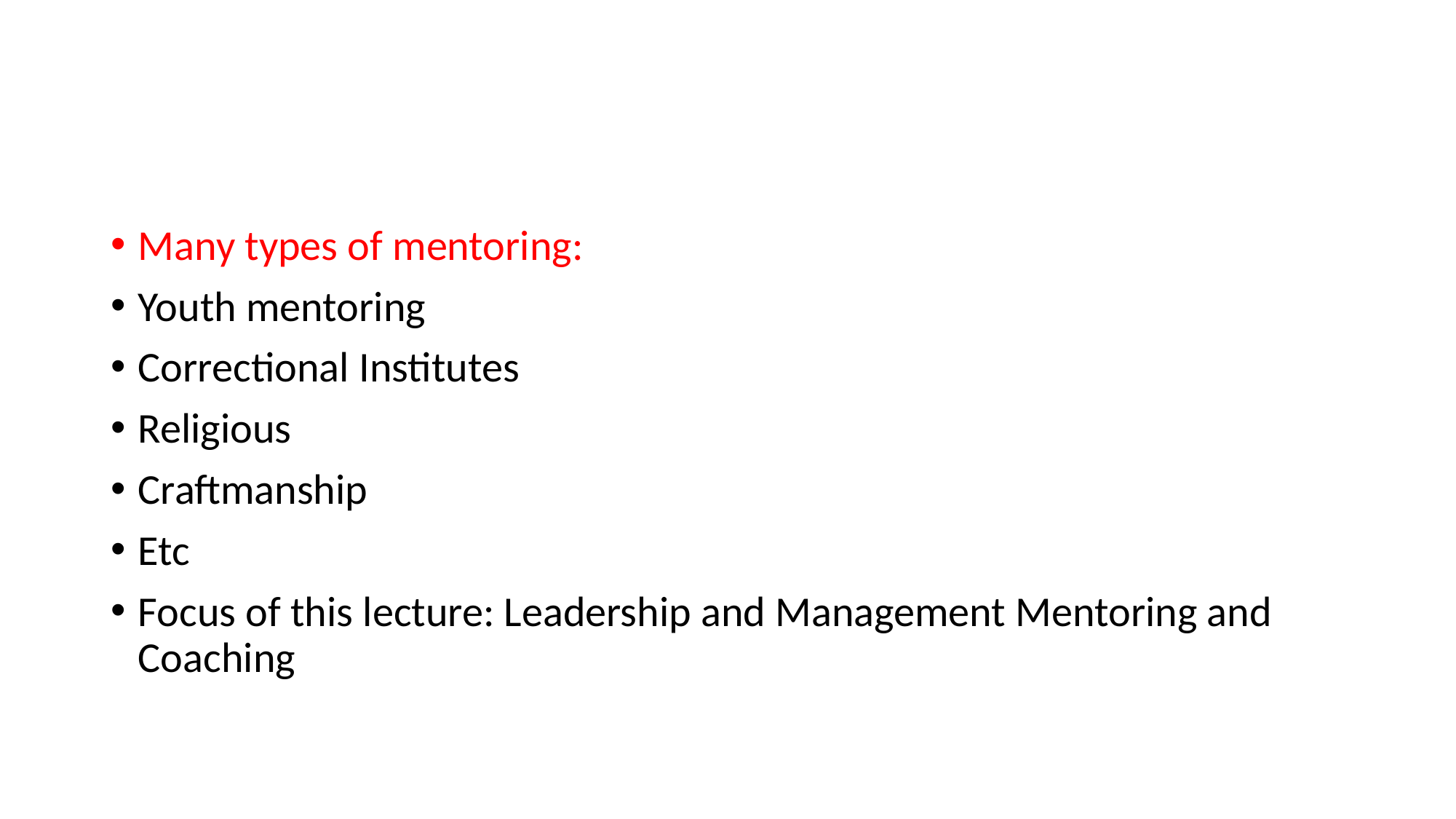

#
Many types of mentoring:
Youth mentoring
Correctional Institutes
Religious
Craftmanship
Etc
Focus of this lecture: Leadership and Management Mentoring and Coaching